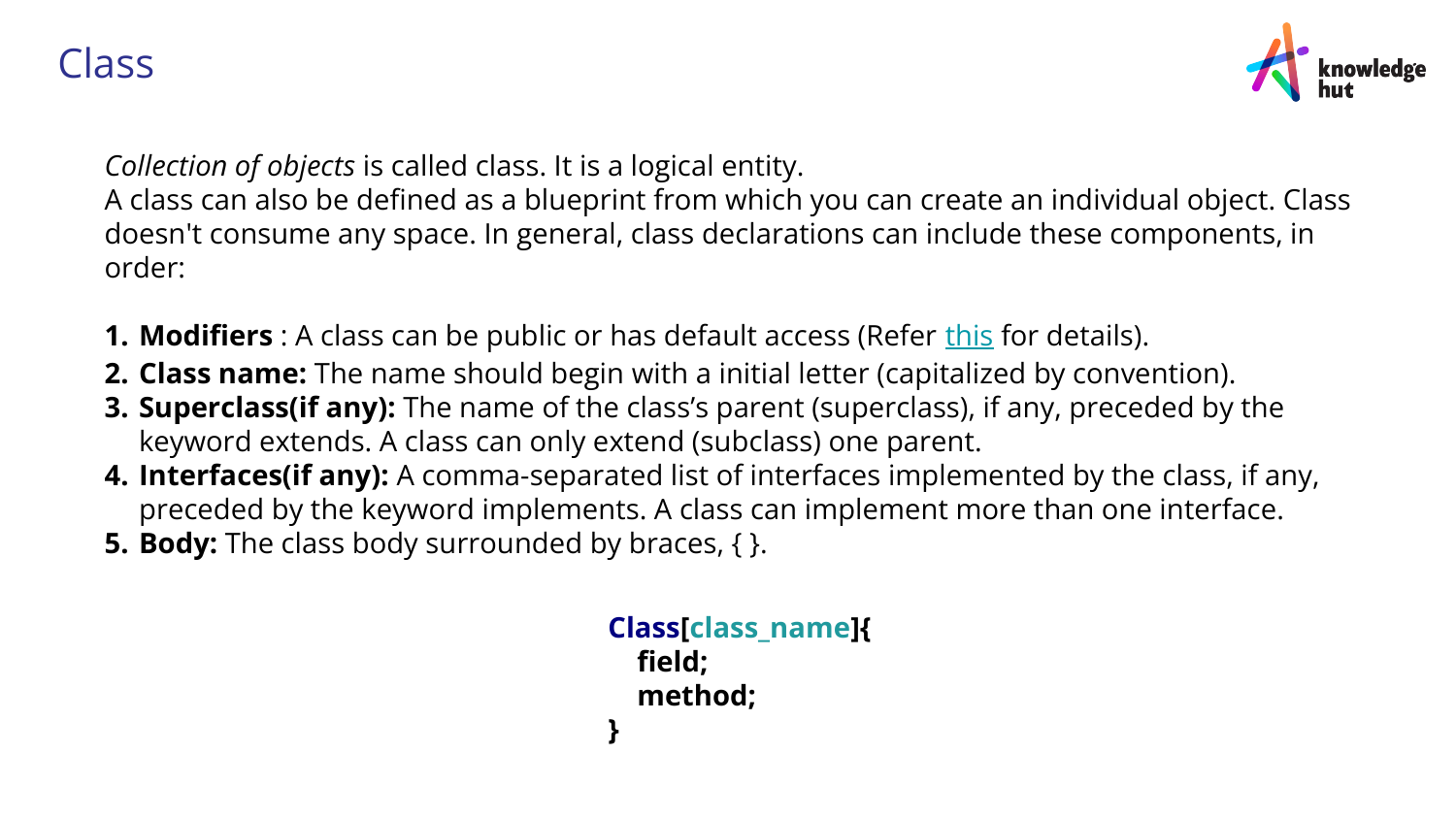

# Class
Collection of objects is called class. It is a logical entity.
A class can also be defined as a blueprint from which you can create an individual object. Class doesn't consume any space. In general, class declarations can include these components, in order:

Modifiers : A class can be public or has default access (Refer this for details).
Class name: The name should begin with a initial letter (capitalized by convention).
Superclass(if any): The name of the class’s parent (superclass), if any, preceded by the keyword extends. A class can only extend (subclass) one parent.
Interfaces(if any): A comma-separated list of interfaces implemented by the class, if any, preceded by the keyword implements. A class can implement more than one interface.
Body: The class body surrounded by braces, { }.

Class[class_name]{
    field;
    method;
}